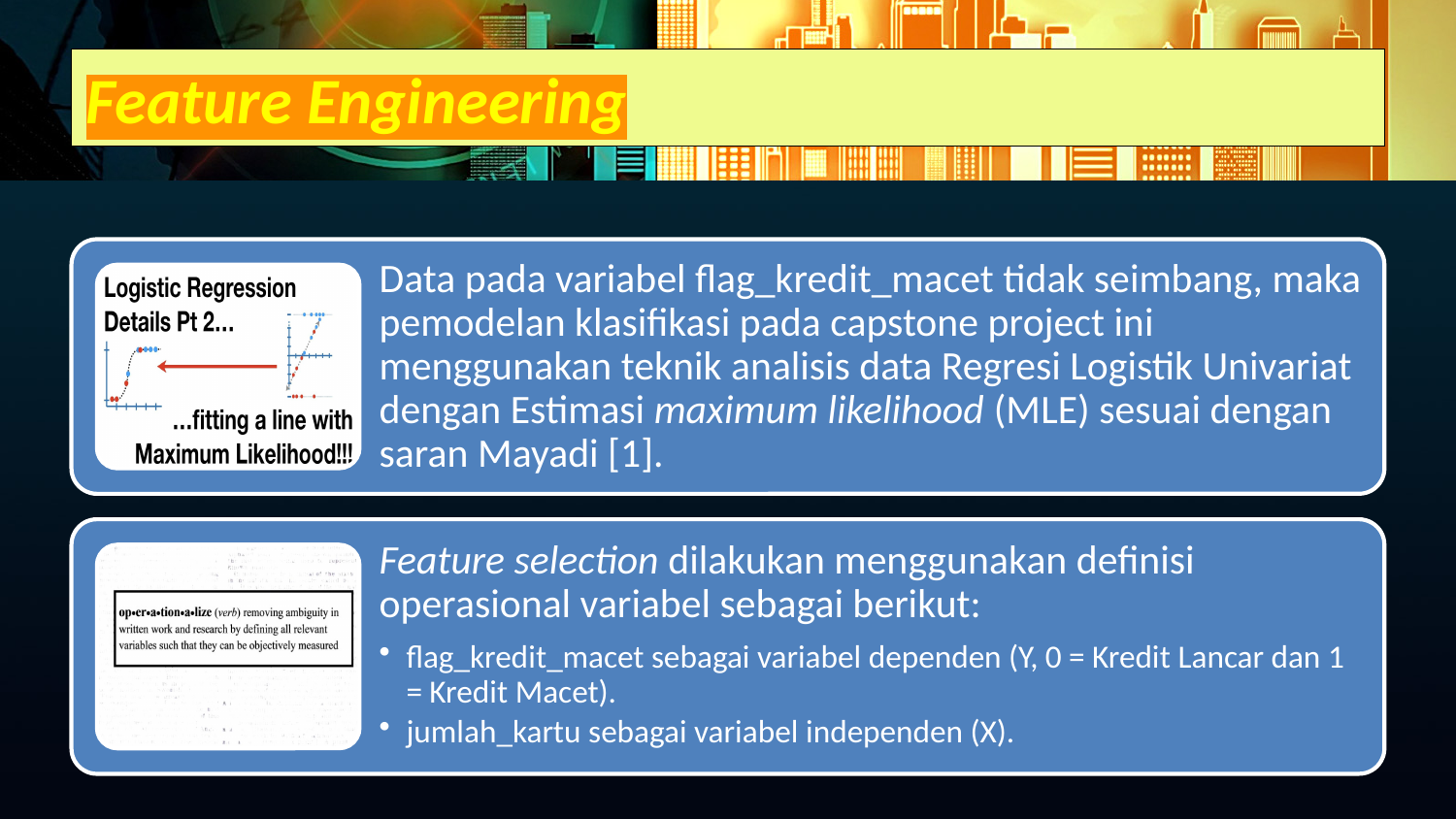

# Feature Engineering
Data pada variabel flag_kredit_macet tidak seimbang, maka pemodelan klasifikasi pada capstone project ini menggunakan teknik analisis data Regresi Logistik Univariat dengan Estimasi maximum likelihood (MLE) sesuai dengan saran Mayadi [1].
Feature selection dilakukan menggunakan definisi operasional variabel sebagai berikut:
flag_kredit_macet sebagai variabel dependen (Y, 0 = Kredit Lancar dan 1 = Kredit Macet).
jumlah_kartu sebagai variabel independen (X).